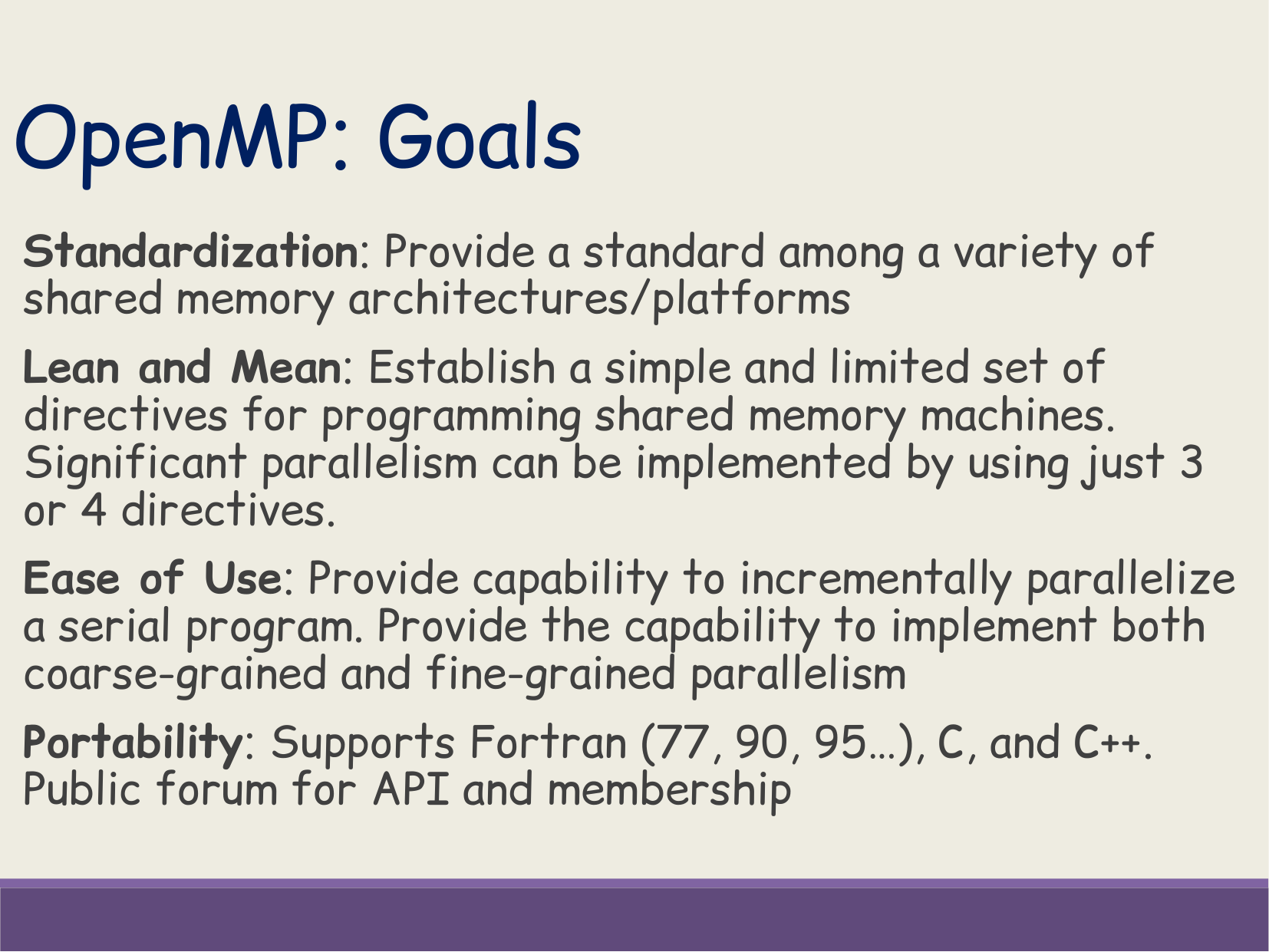

OpenMP: Goals
Standardization: Provide a standard among a variety of shared memory architectures/platforms
Lean and Mean: Establish a simple and limited set of directives for programming shared memory machines. Significant parallelism can be implemented by using just 3 or 4 directives.
Ease of Use: Provide capability to incrementally parallelize a serial program. Provide the capability to implement both coarse-grained and fine-grained parallelism
Portability: Supports Fortran (77, 90, 95…), C, and C++. Public forum for API and membership